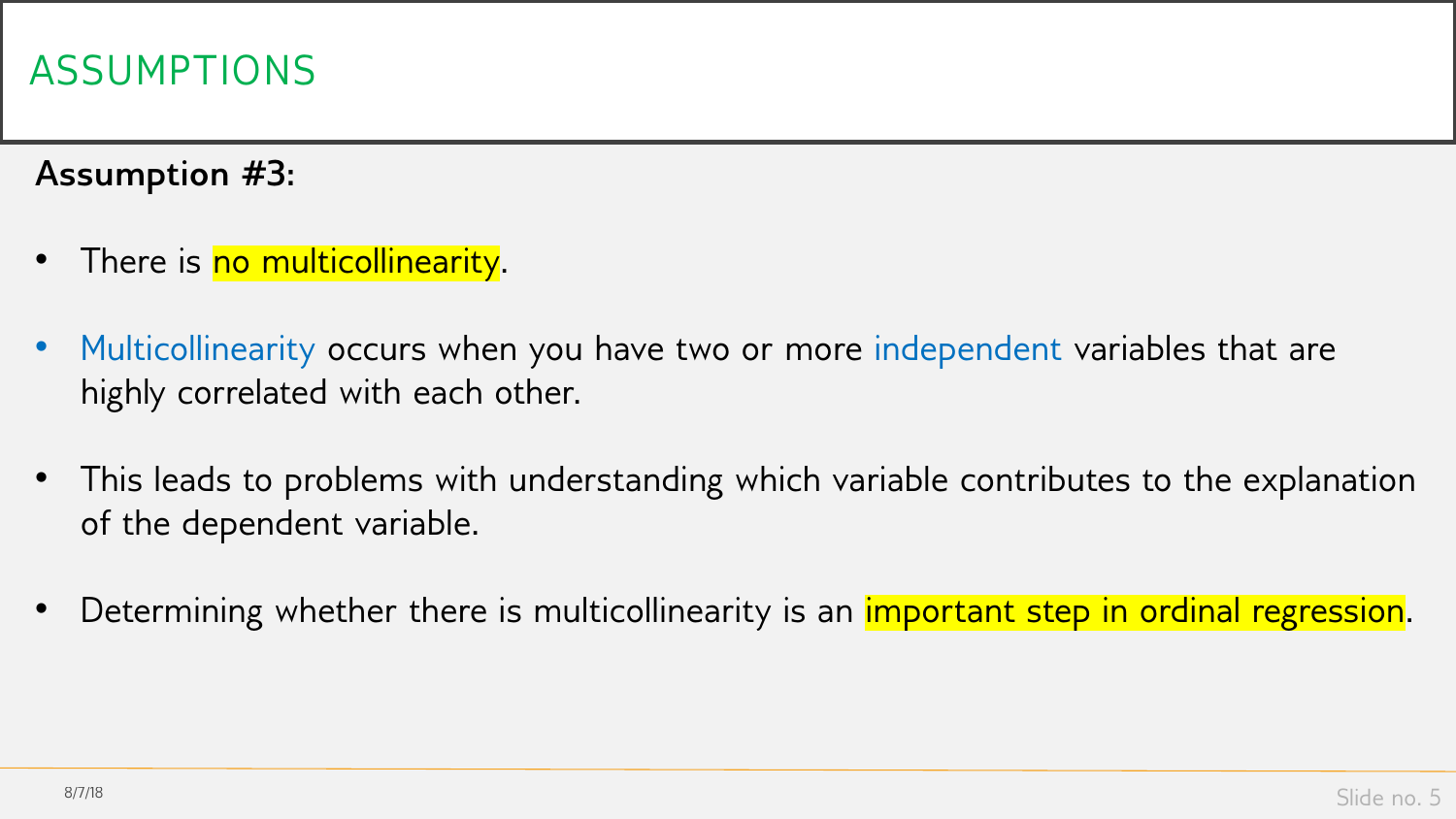

# assumptions
Assumption #3:

There is no multicollinearity.

Multicollinearity occurs when you have two or more independent variables that are highly correlated with each other.

This leads to problems with understanding which variable contributes to the explanation of the dependent variable.

Determining whether there is multicollinearity is an important step in ordinal regression.
8/7/18
Slide no. 5